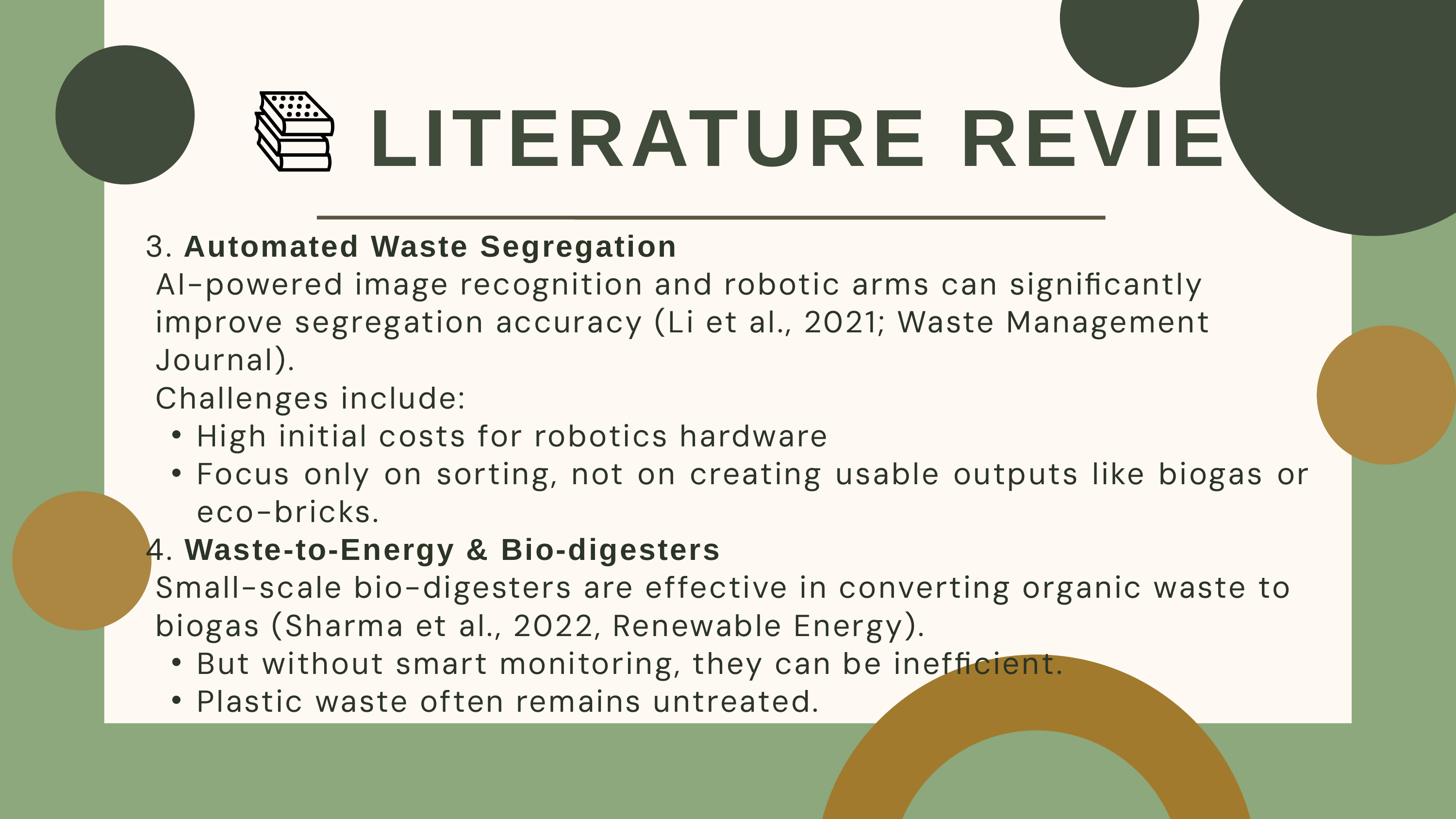

📚
 LITERATURE REVIEW

3. Automated Waste Segregation
 AI-powered image recognition and robotic arms can significantly
 improve segregation accuracy (Li et al., 2021; Waste Management
 Journal).
 Challenges include:
High initial costs for robotics hardware
Focus only on sorting, not on creating usable outputs like biogas or eco-bricks.
4. Waste-to-Energy & Bio-digesters
 Small-scale bio-digesters are effective in converting organic waste to
 biogas (Sharma et al., 2022, Renewable Energy).
But without smart monitoring, they can be inefficient.
Plastic waste often remains untreated.